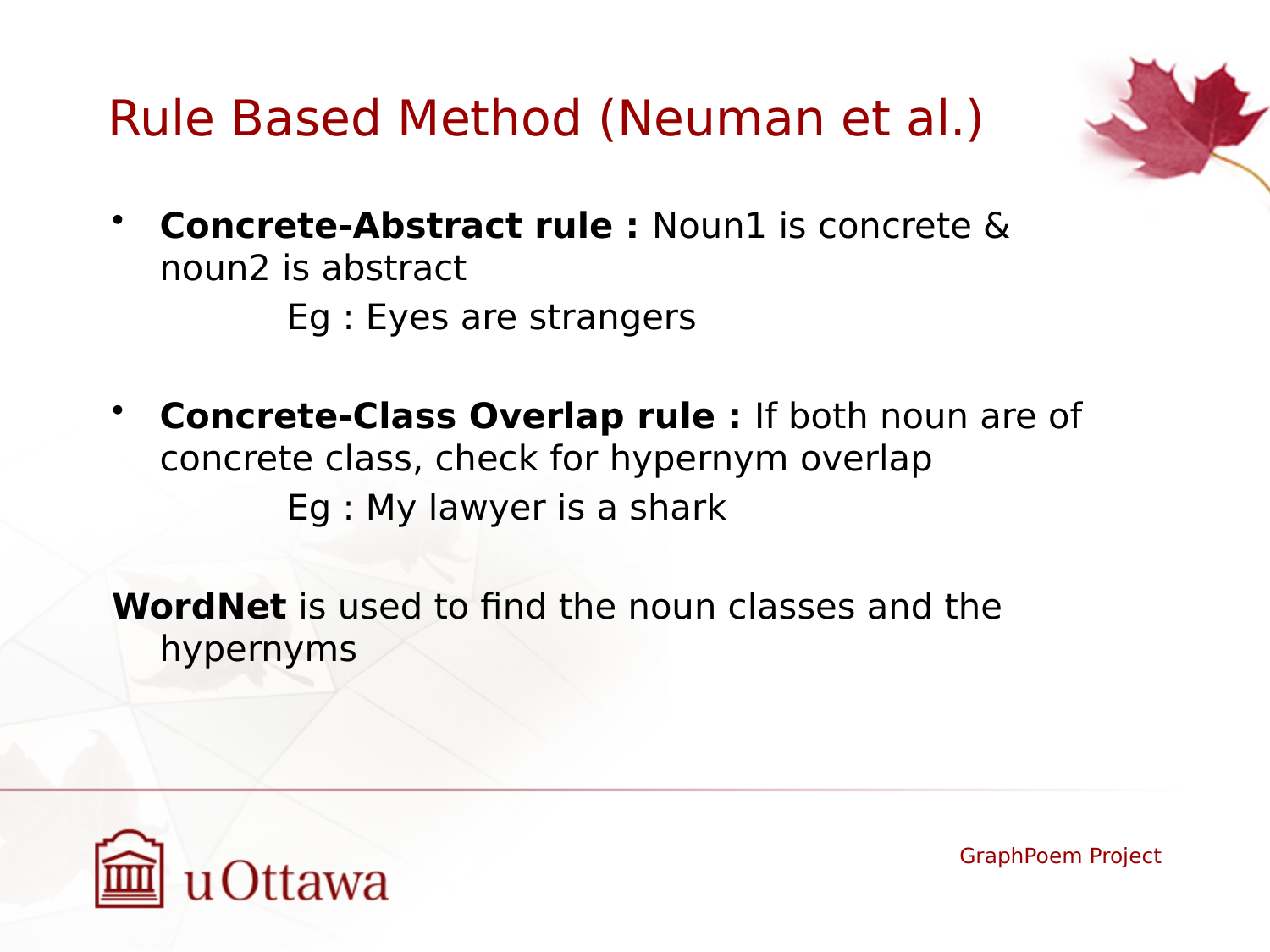

# Rule Based Method (Neuman et al.)
Concrete-Abstract rule : Noun1 is concrete & noun2 is abstract
		Eg : Eyes are strangers

Concrete-Class Overlap rule : If both noun are of concrete class, check for hypernym overlap
		Eg : My lawyer is a shark

WordNet is used to find the noun classes and the hypernyms
GraphPoem Project